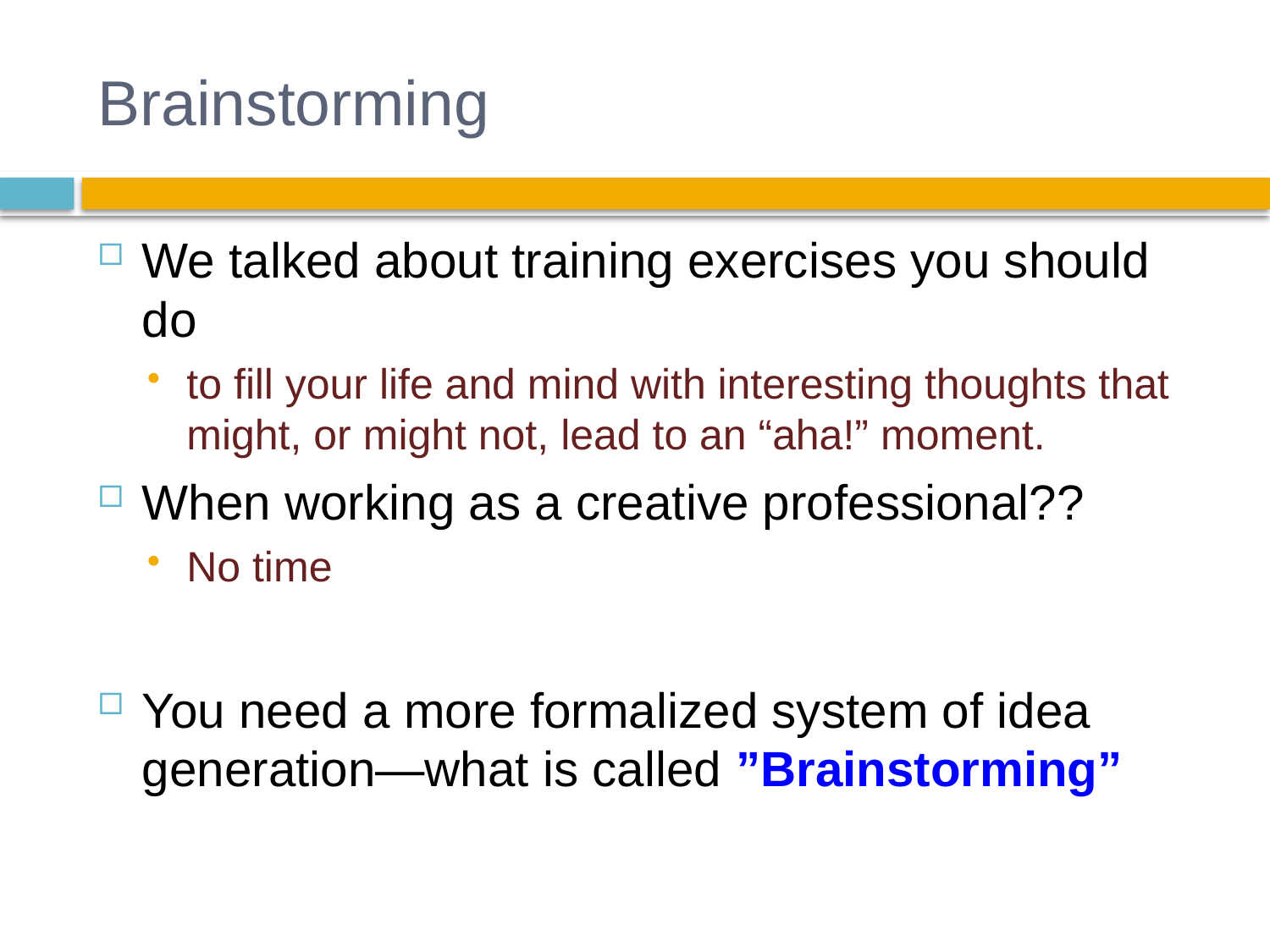

# Brainstorming
We talked about training exercises you should do
to fill your life and mind with interesting thoughts that might, or might not, lead to an “aha!” moment.
When working as a creative professional??
No time

You need a more formalized system of idea generation—what is called ”Brainstorming”